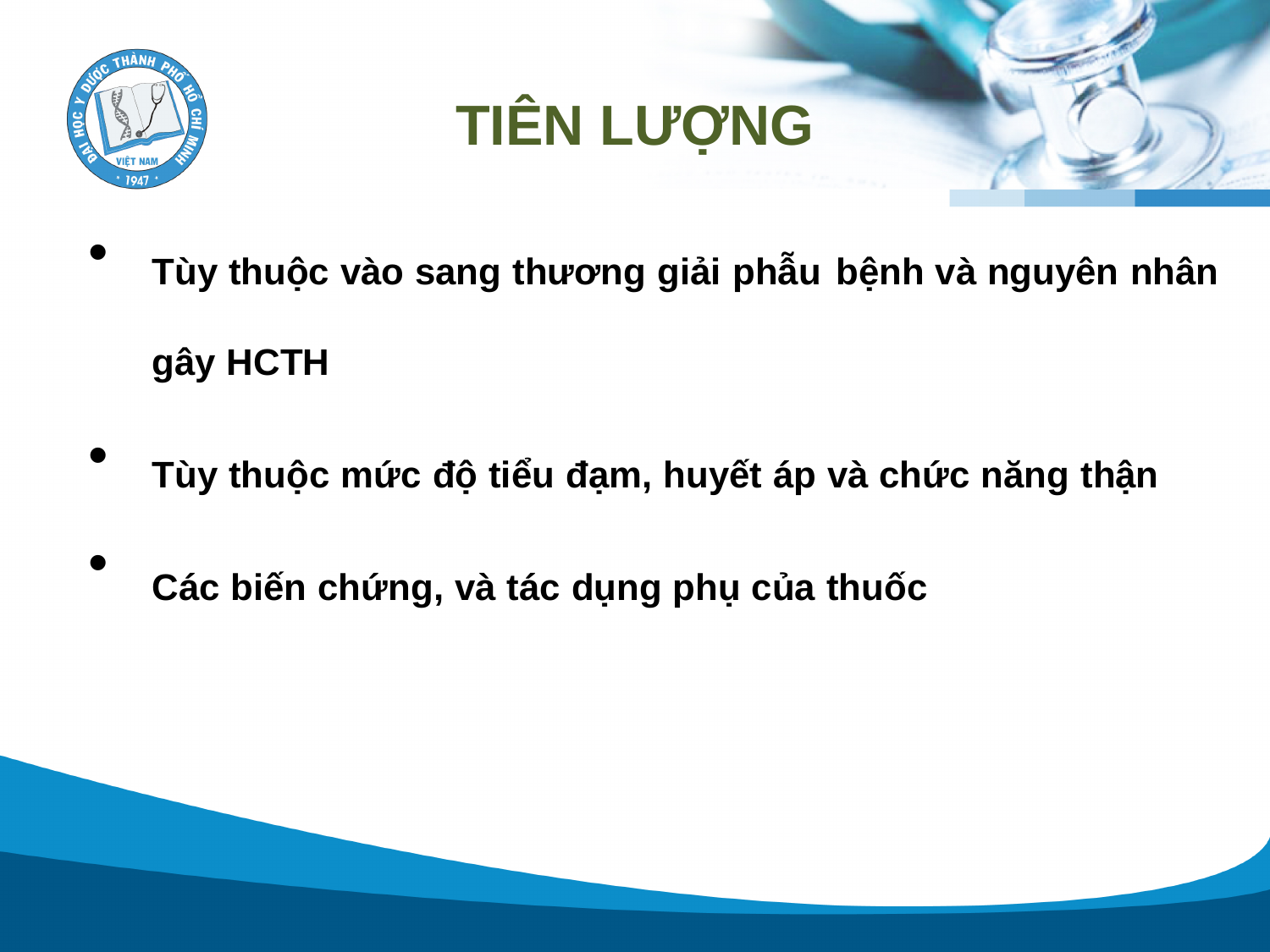

TIÊN LƯỢNG
•
Tùy thuộc vào sang thương giải phẫu
bệnh và nguyên nhân
gây HCTH
•
•
Tùy thuộc mức độ tiểu đạm, huyết áp và chức năng thận
Các biến chứng, và tác dụng phụ của thuốc